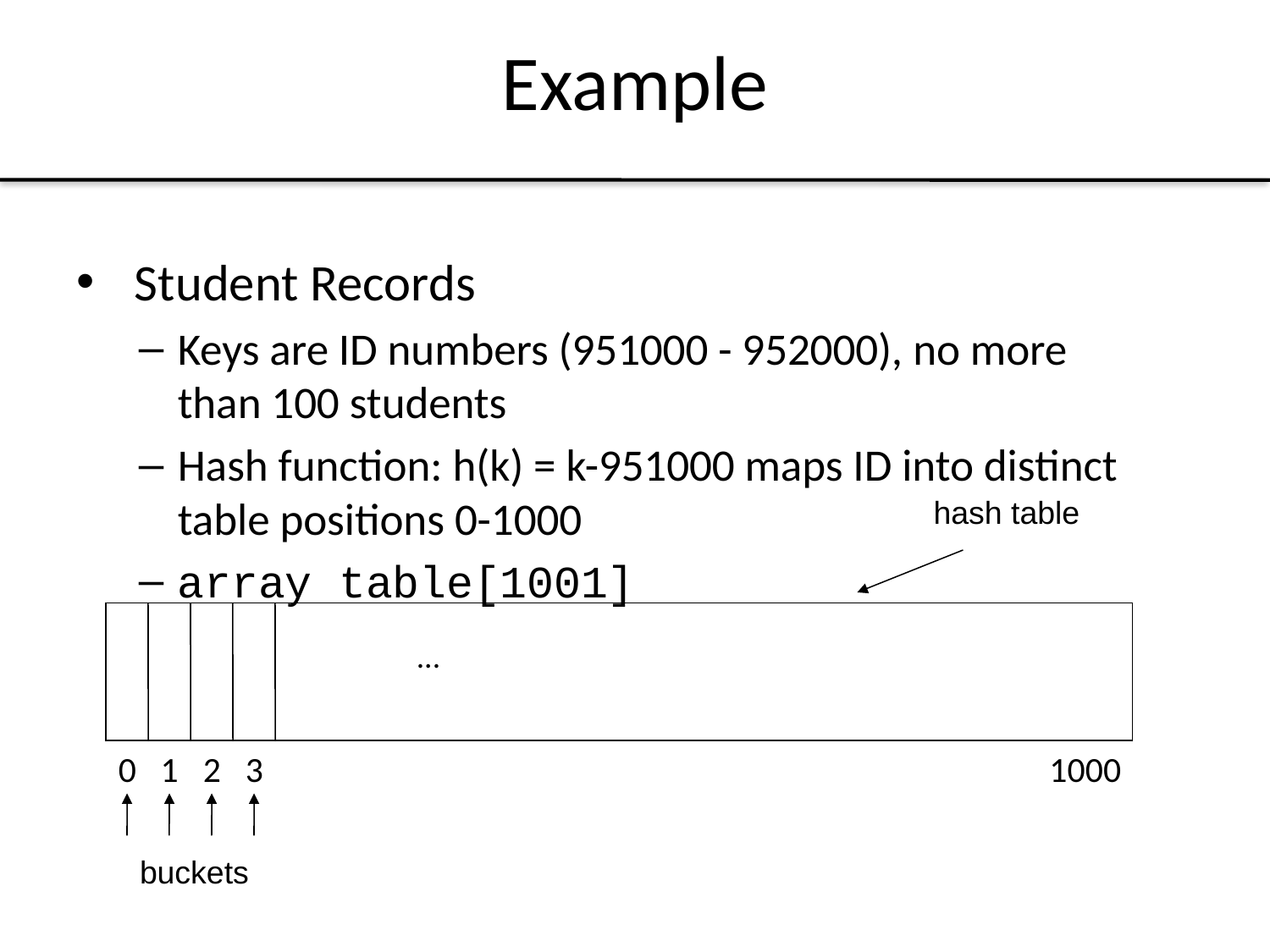

# Example
 Student Records
Keys are ID numbers (951000 - 952000), no more than 100 students
Hash function: h(k) = k-951000 maps ID into distinct table positions 0-1000
array table[1001]
hash table

...
0
1
2
3
1000

buckets